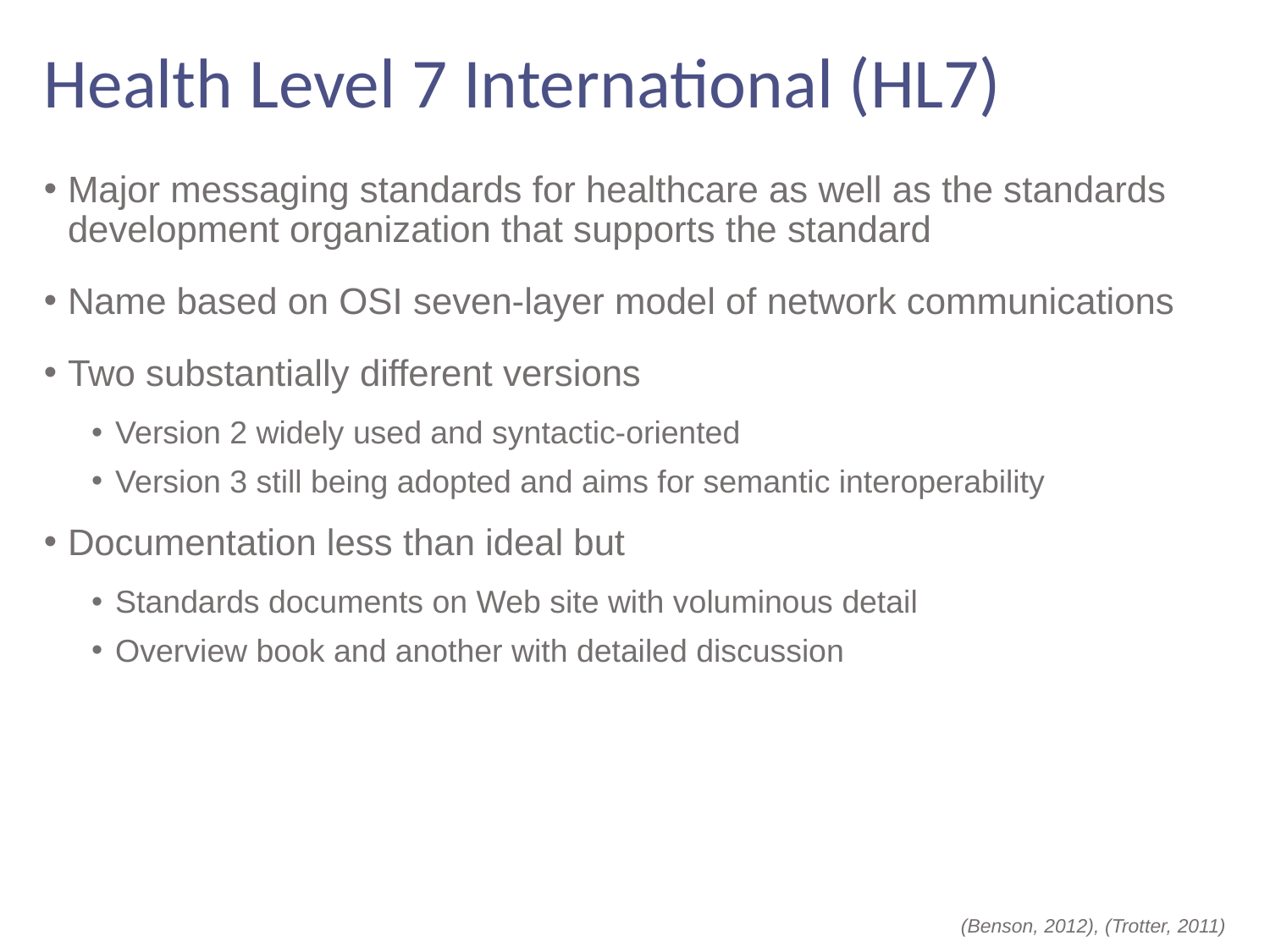

# Health Level 7 International (HL7)
Major messaging standards for healthcare as well as the standards development organization that supports the standard
Name based on OSI seven-layer model of network communications
Two substantially different versions
Version 2 widely used and syntactic-oriented
Version 3 still being adopted and aims for semantic interoperability
Documentation less than ideal but
Standards documents on Web site with voluminous detail
Overview book and another with detailed discussion
(Benson, 2012), (Trotter, 2011)